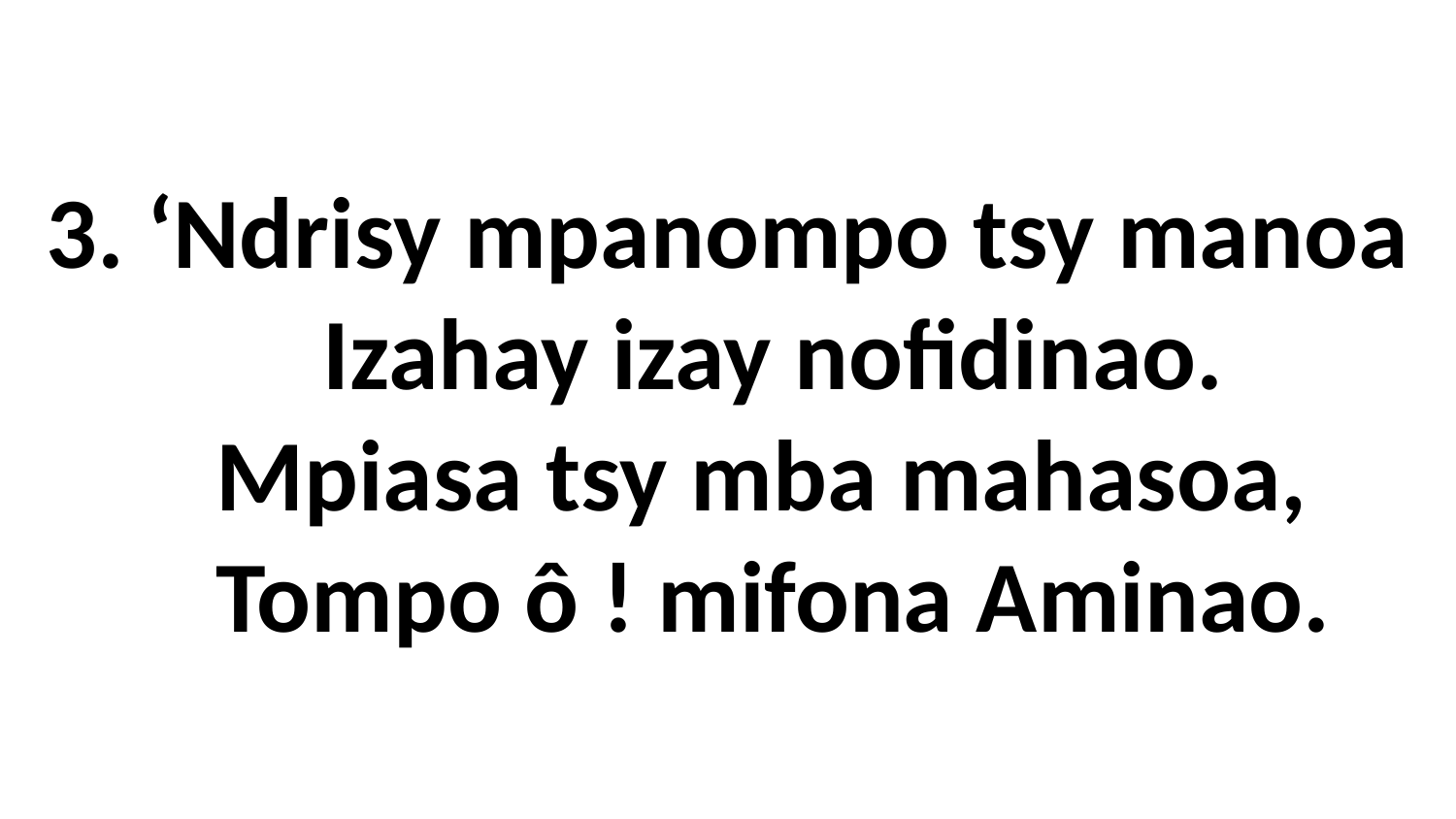

# 3. ‘Ndrisy mpanompo tsy manoa Izahay izay nofidinao. Mpiasa tsy mba mahasoa, Tompo ô ! mifona Aminao.